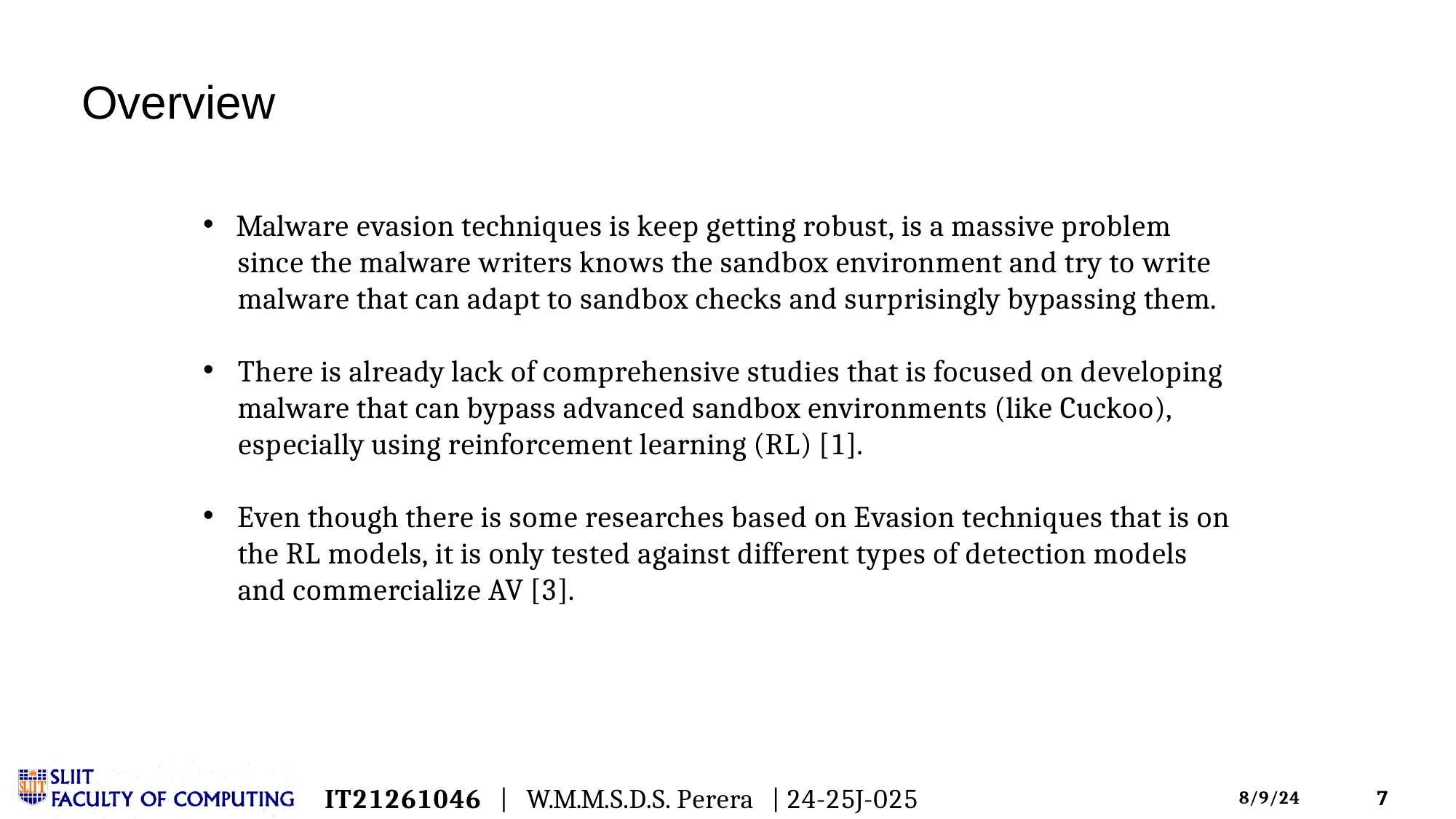

Overview
Malware evasion techniques is keep getting robust, is a massive problem since the malware writers knows the sandbox environment and try to write malware that can adapt to sandbox checks and surprisingly bypassing them.

There is already lack of comprehensive studies that is focused on developing malware that can bypass advanced sandbox environments (like Cuckoo), especially using reinforcement learning (RL) [1].

Even though there is some researches based on Evasion techniques that is on the RL models, it is only tested against different types of detection models and commercialize AV [3].

IT21261046   |   W.M.M.S.D.S. Perera   | 24-25J-025